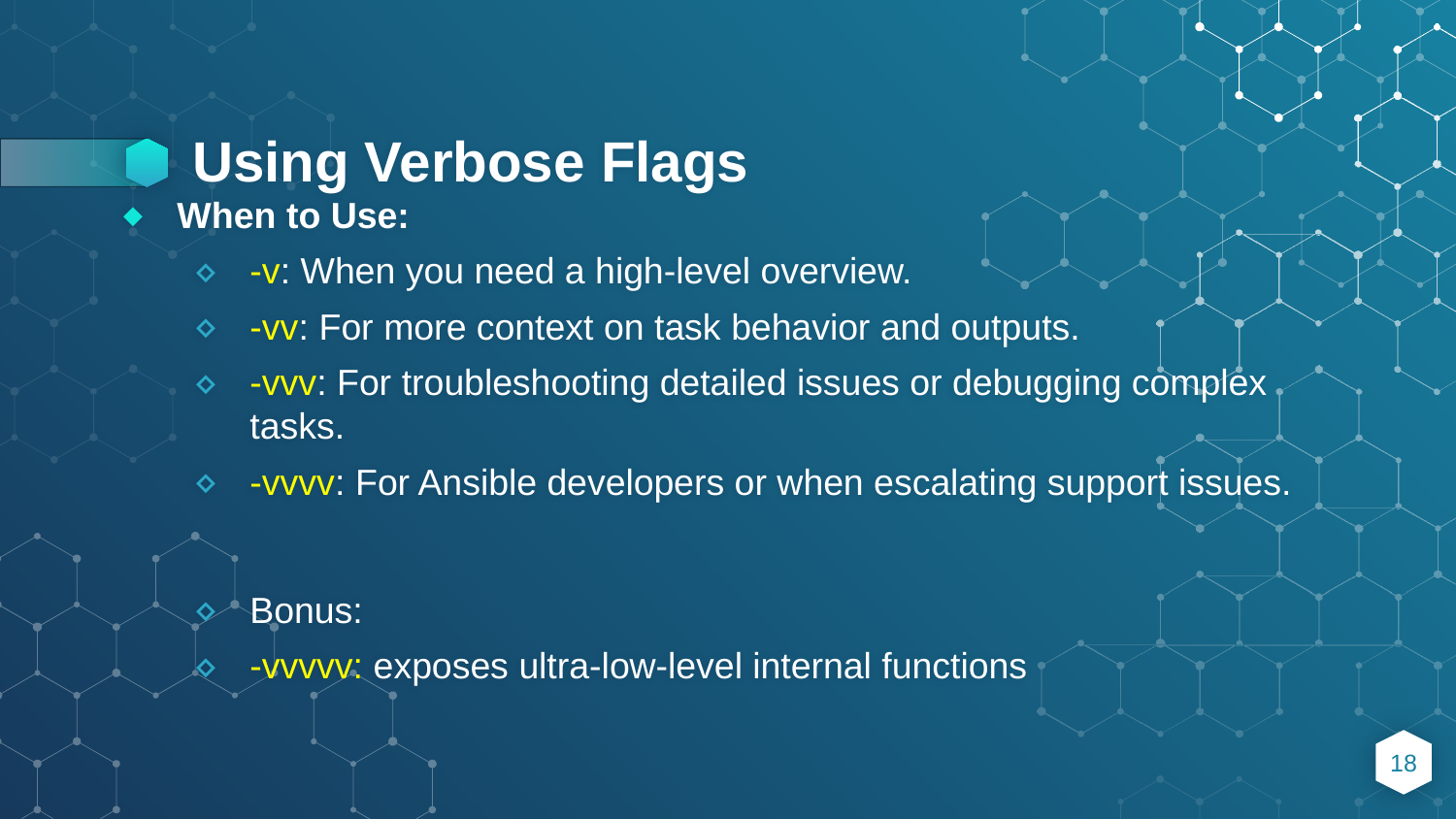

# Using Verbose Flags
When to Use:
-v: When you need a high-level overview.
-vv: For more context on task behavior and outputs.
-vvv: For troubleshooting detailed issues or debugging complex tasks.
-vvvv: For Ansible developers or when escalating support issues.

Bonus:
-vvvvv: exposes ultra-low-level internal functions
18